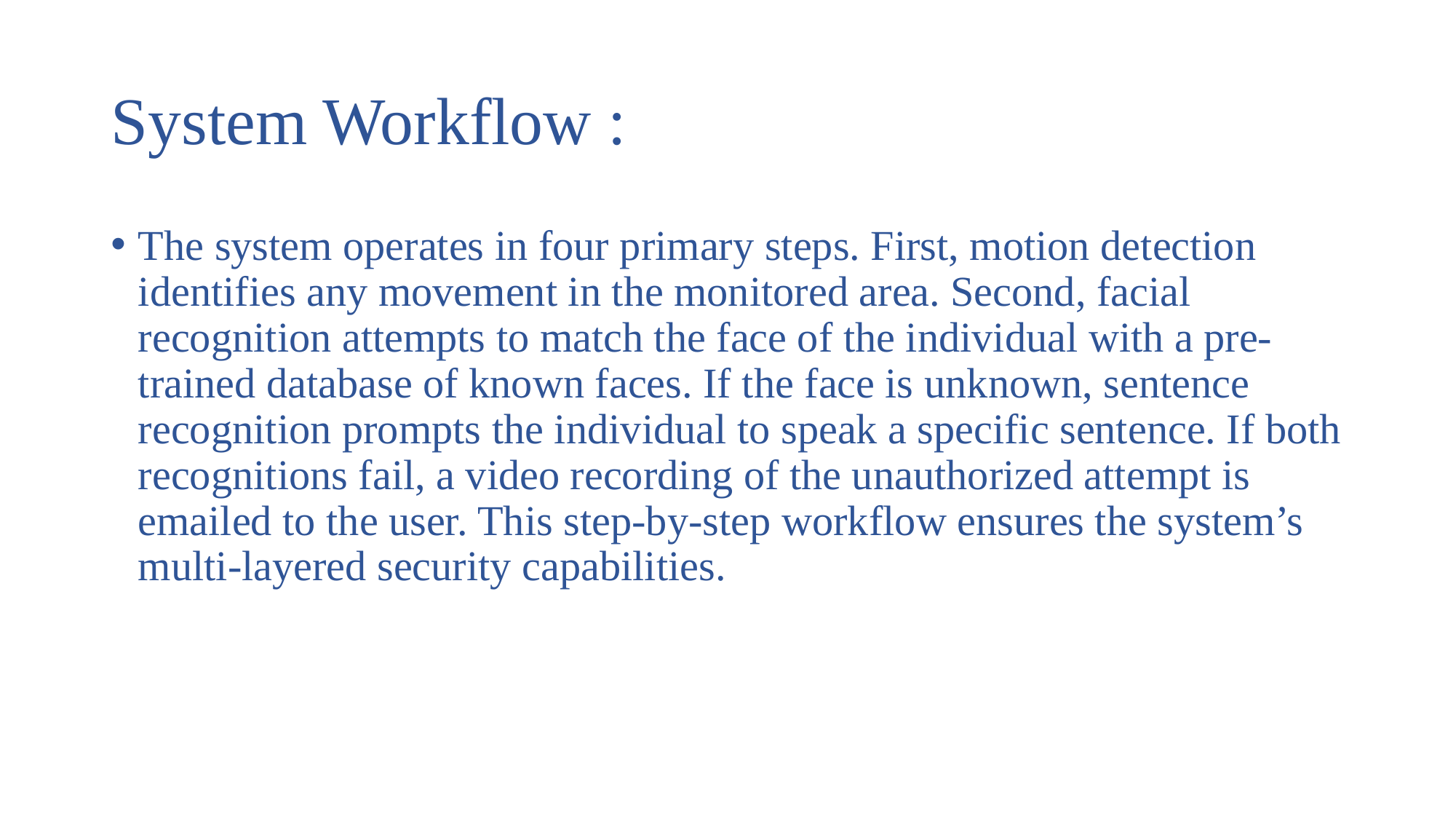

# System Workflow :
The system operates in four primary steps. First, motion detection identifies any movement in the monitored area. Second, facial recognition attempts to match the face of the individual with a pre-trained database of known faces. If the face is unknown, sentence recognition prompts the individual to speak a specific sentence. If both recognitions fail, a video recording of the unauthorized attempt is emailed to the user. This step-by-step workflow ensures the system’s multi-layered security capabilities.